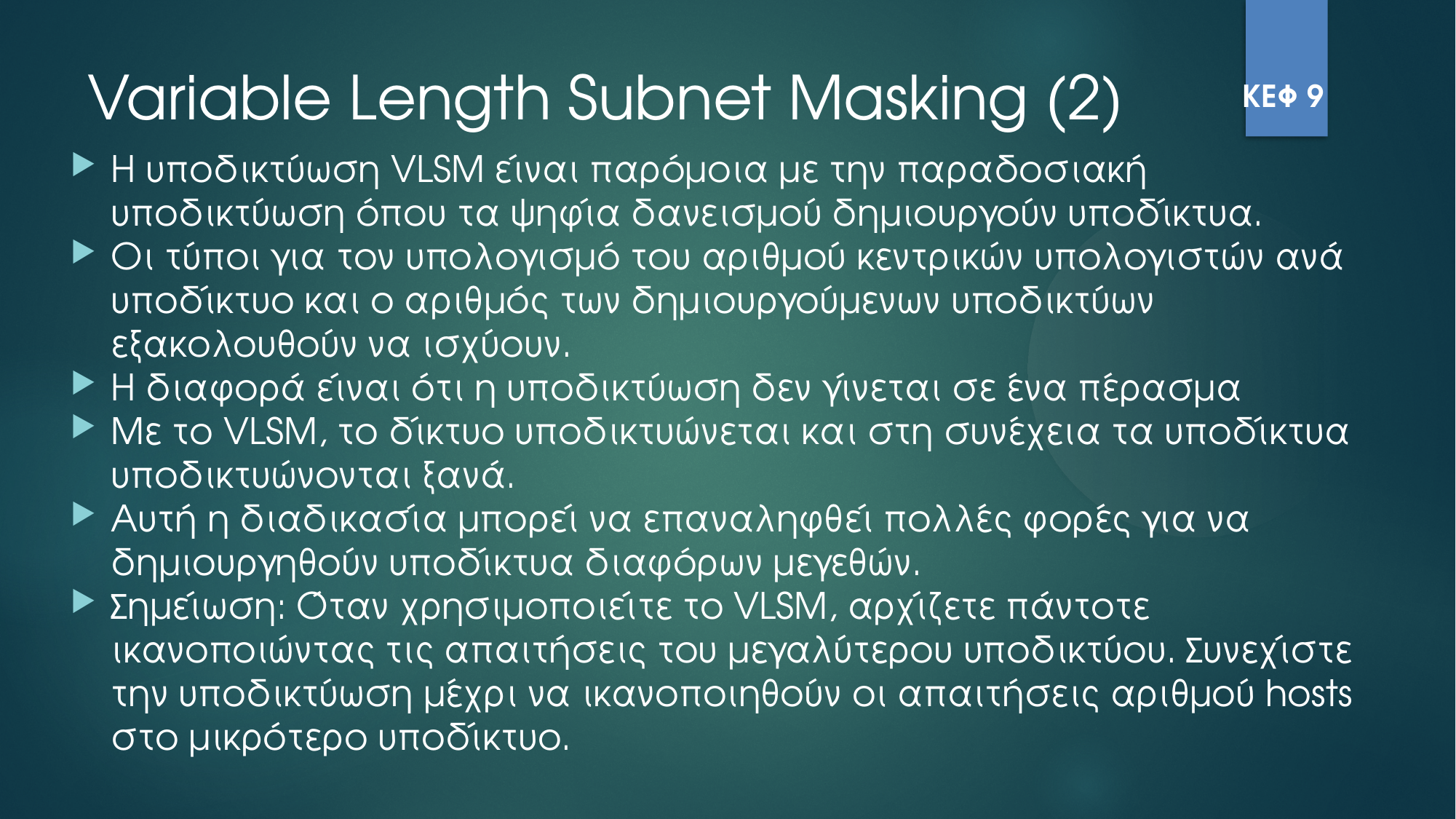

Variable Length Subnet Masking (2)
ΚΕΦ 9

Η υποδικτύωση VLSM είναι παρόμοια με την παραδοσιακή υποδικτύωση όπου τα ψηφία δανεισμού δημιουργούν υποδίκτυα.
Οι τύποι για τον υπολογισμό του αριθμού κεντρικών υπολογιστών ανά υποδίκτυο και ο αριθμός των δημιουργούμενων υποδικτύων εξακολουθούν να ισχύουν.
Η διαφορά είναι ότι η υποδικτύωση δεν γίνεται σε ένα πέρασμα
Με το VLSM, το δίκτυο υποδικτυώνεται και στη συνέχεια τα υποδίκτυα υποδικτυώνονται ξανά.
Αυτή η διαδικασία μπορεί να επαναληφθεί πολλές φορές για να δημιουργηθούν υποδίκτυα διαφόρων μεγεθών.
Σημείωση: Όταν χρησιμοποιείτε το VLSM, αρχίζετε πάντοτε ικανοποιώντας τις απαιτήσεις του μεγαλύτερου υποδικτύου. Συνεχίστε την υποδικτύωση μέχρι να ικανοποιηθούν οι απαιτήσεις αριθμού hosts στο μικρότερο υποδίκτυο.